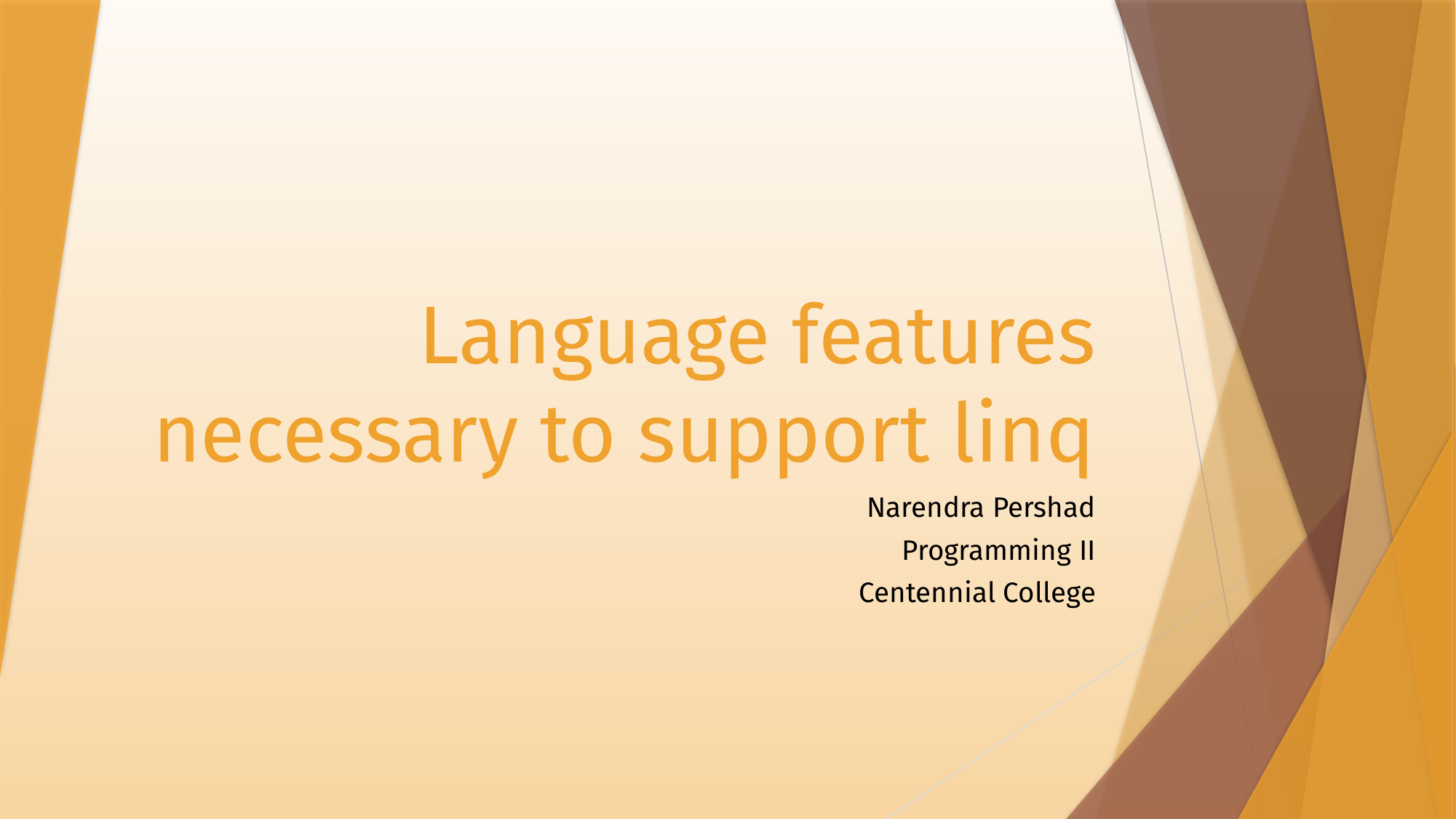

# Language features necessary to support linq
Narendra Pershad
Programming II
Centennial College